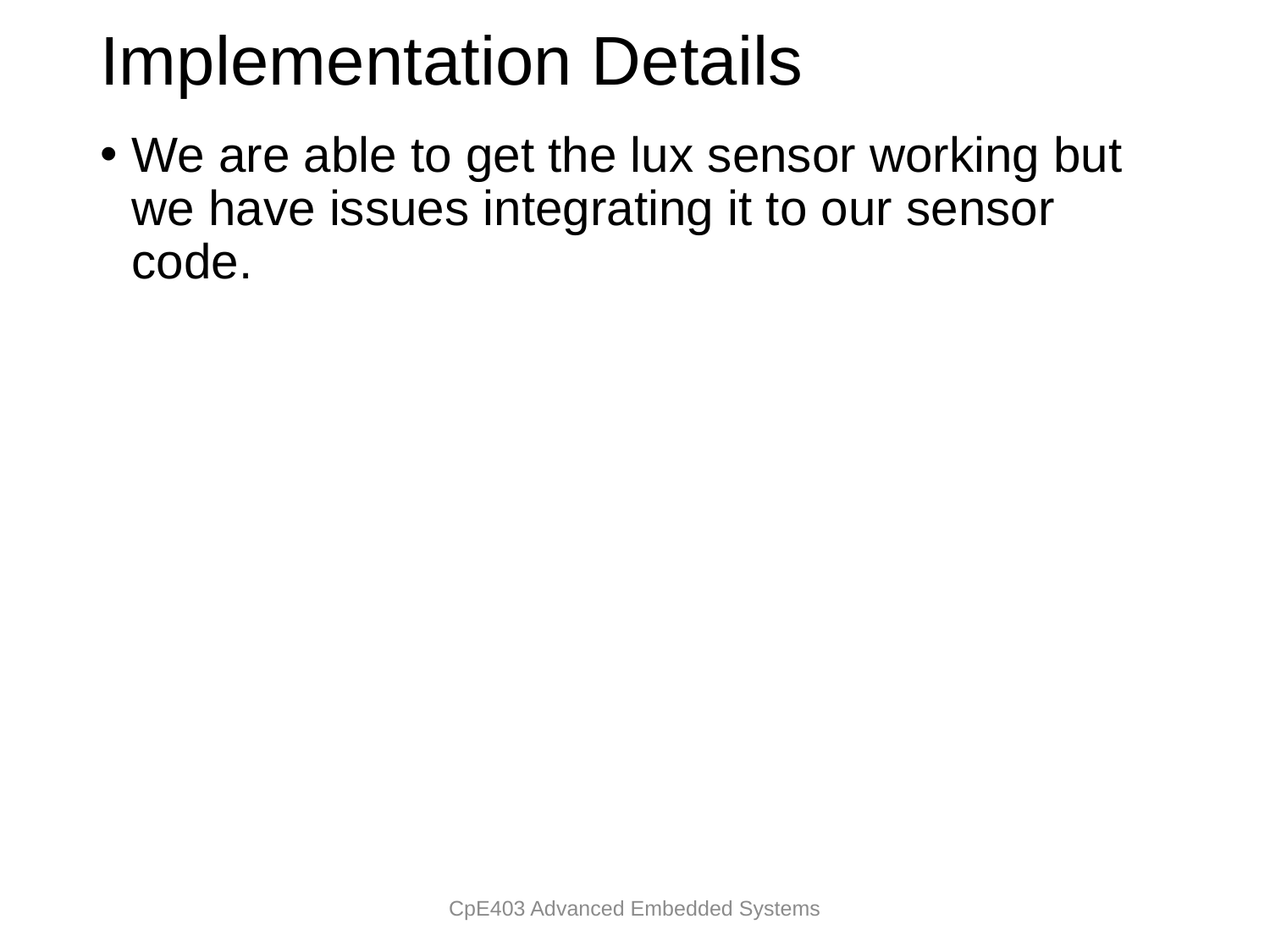

# Implementation Details
We are able to get the lux sensor working but we have issues integrating it to our sensor code.
CpE403 Advanced Embedded Systems